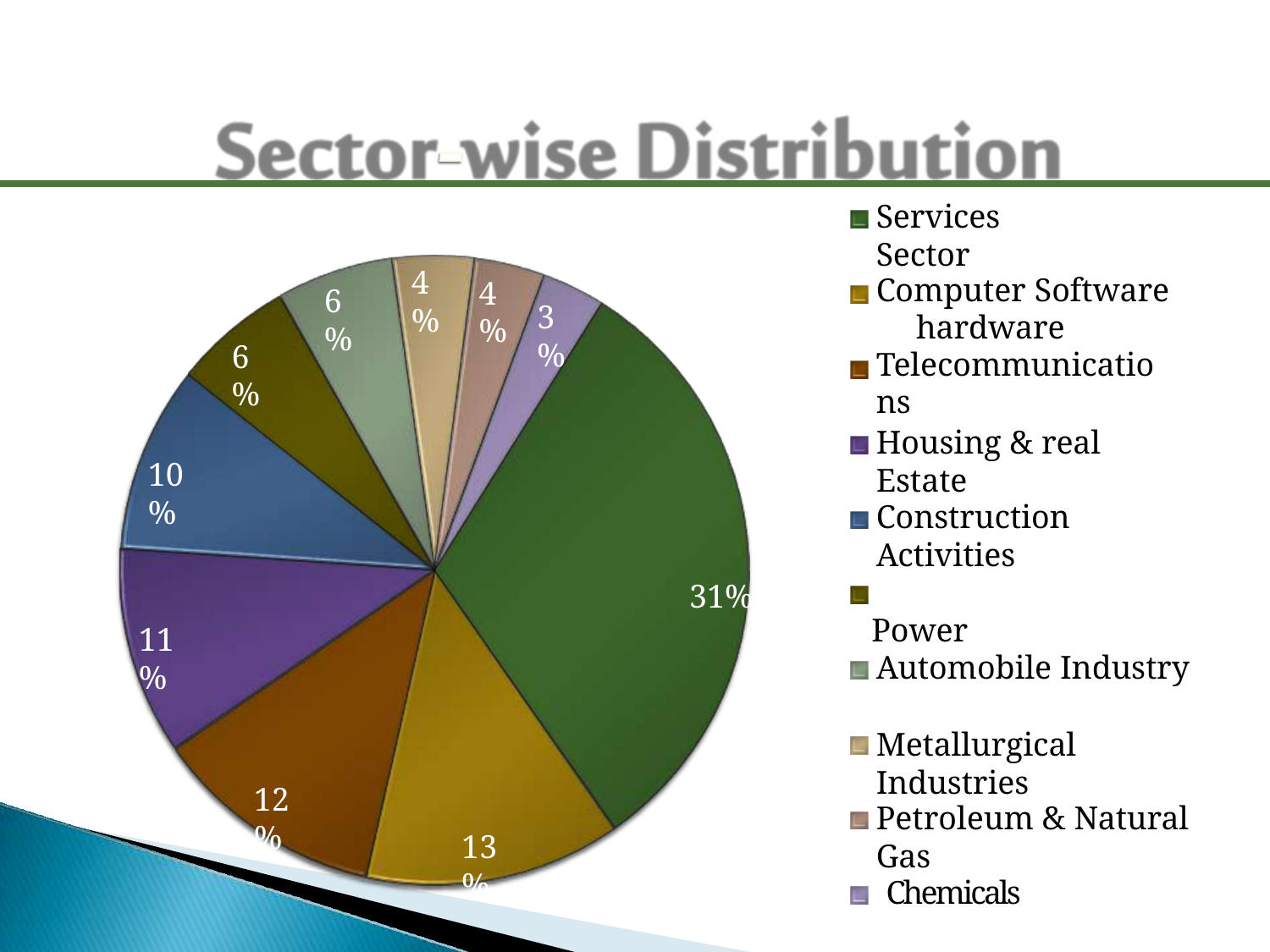

Services Sector

4%
Computer Software &  hardware  Telecommunications
4%

6%

3%

6%

Housing & real Estate

10%
Construction Activities
31%
Power

11%
Automobile Industry

Metallurgical Industries

12%
Petroleum & Natural Gas

13%
       Chemicals